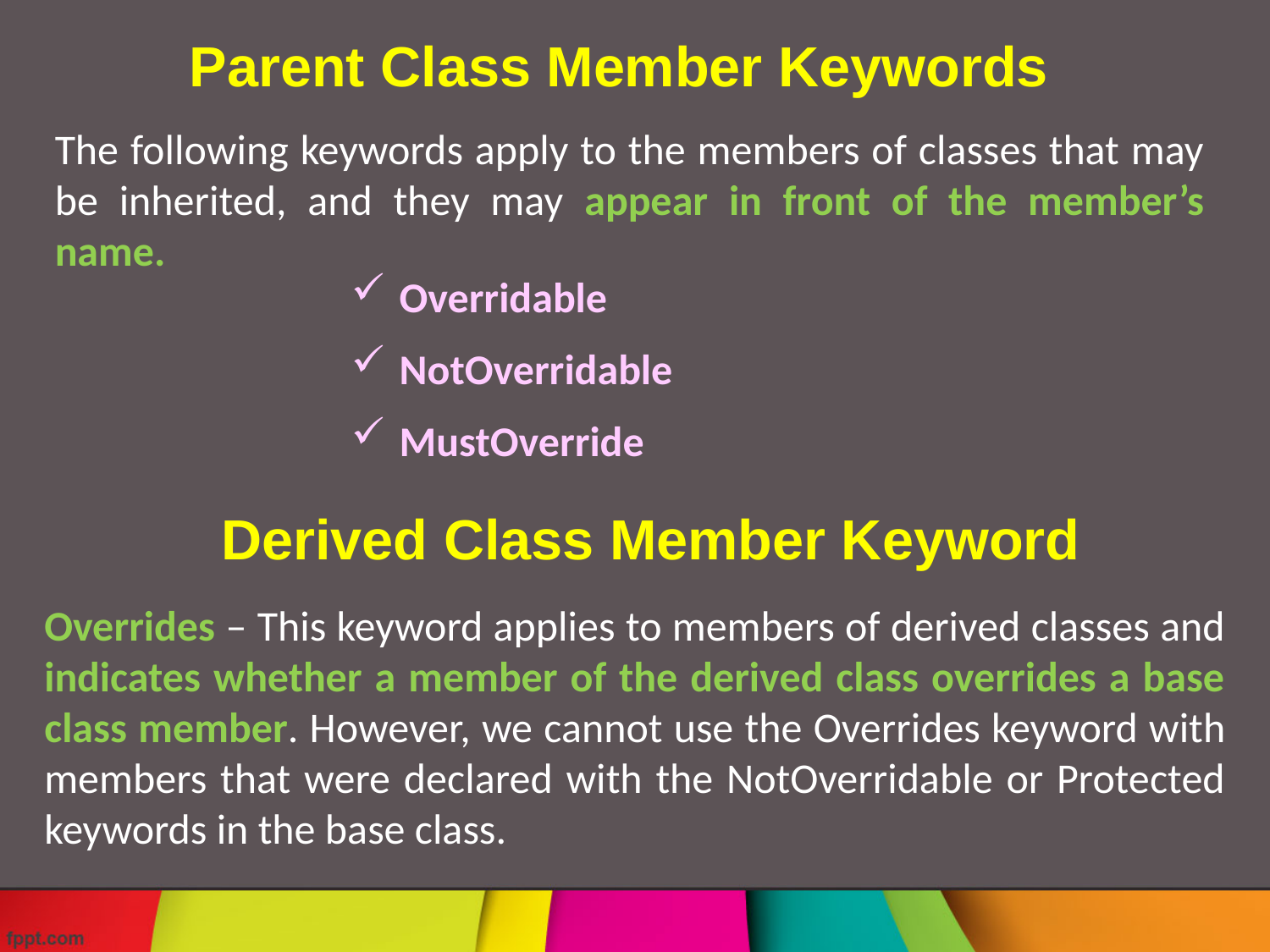

Parent Class Member Keywords
The following keywords apply to the members of classes that may be inherited, and they may appear in front of the member’s name.
Overridable
NotOverridable
MustOverride
Derived Class Member Keyword
Overrides – This keyword applies to members of derived classes and indicates whether a member of the derived class overrides a base class member. However, we cannot use the Overrides keyword with members that were declared with the NotOverridable or Protected keywords in the base class.